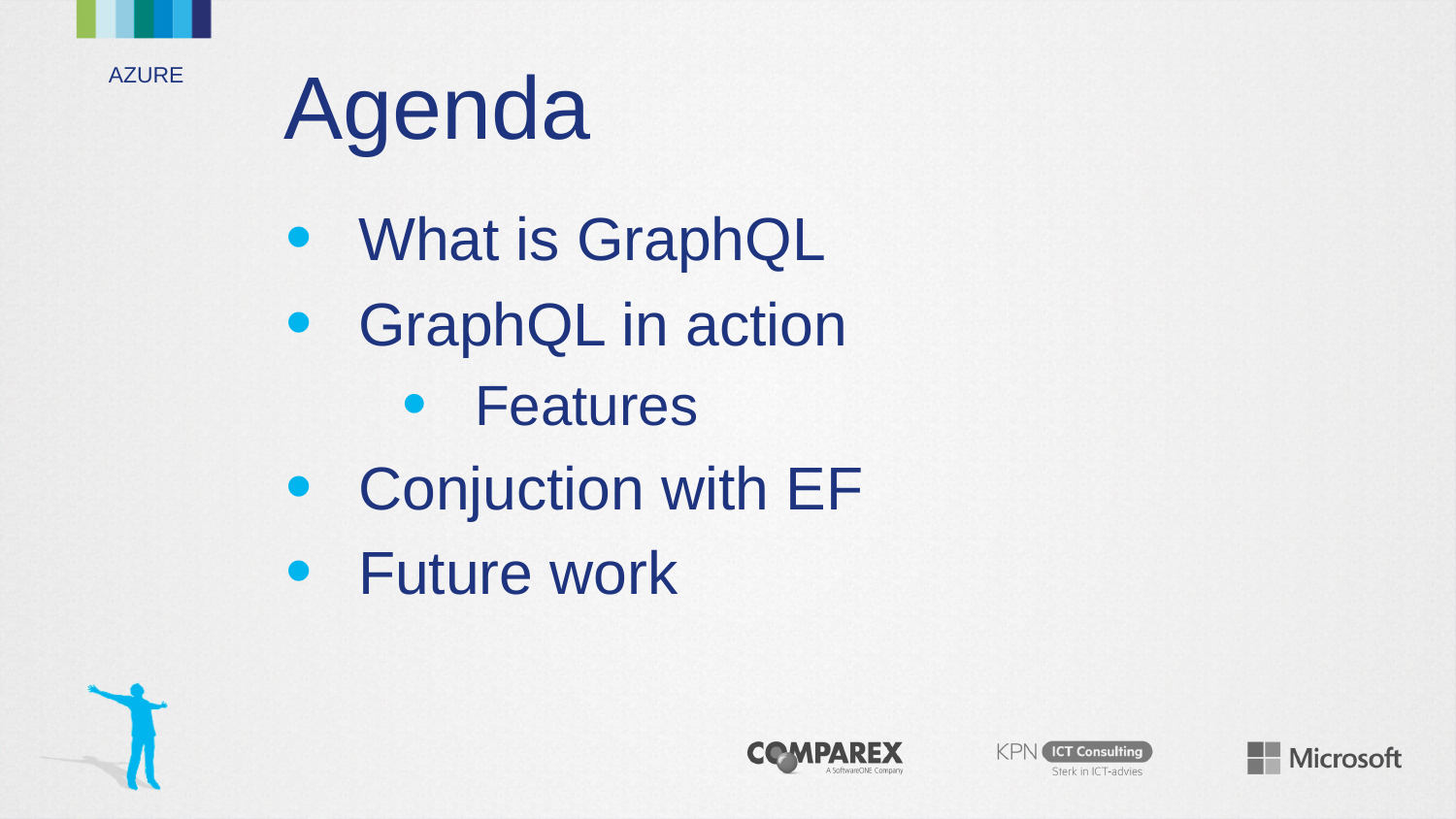

# Agenda
What is GraphQL
GraphQL in action
Features
Conjuction with EF
Future work